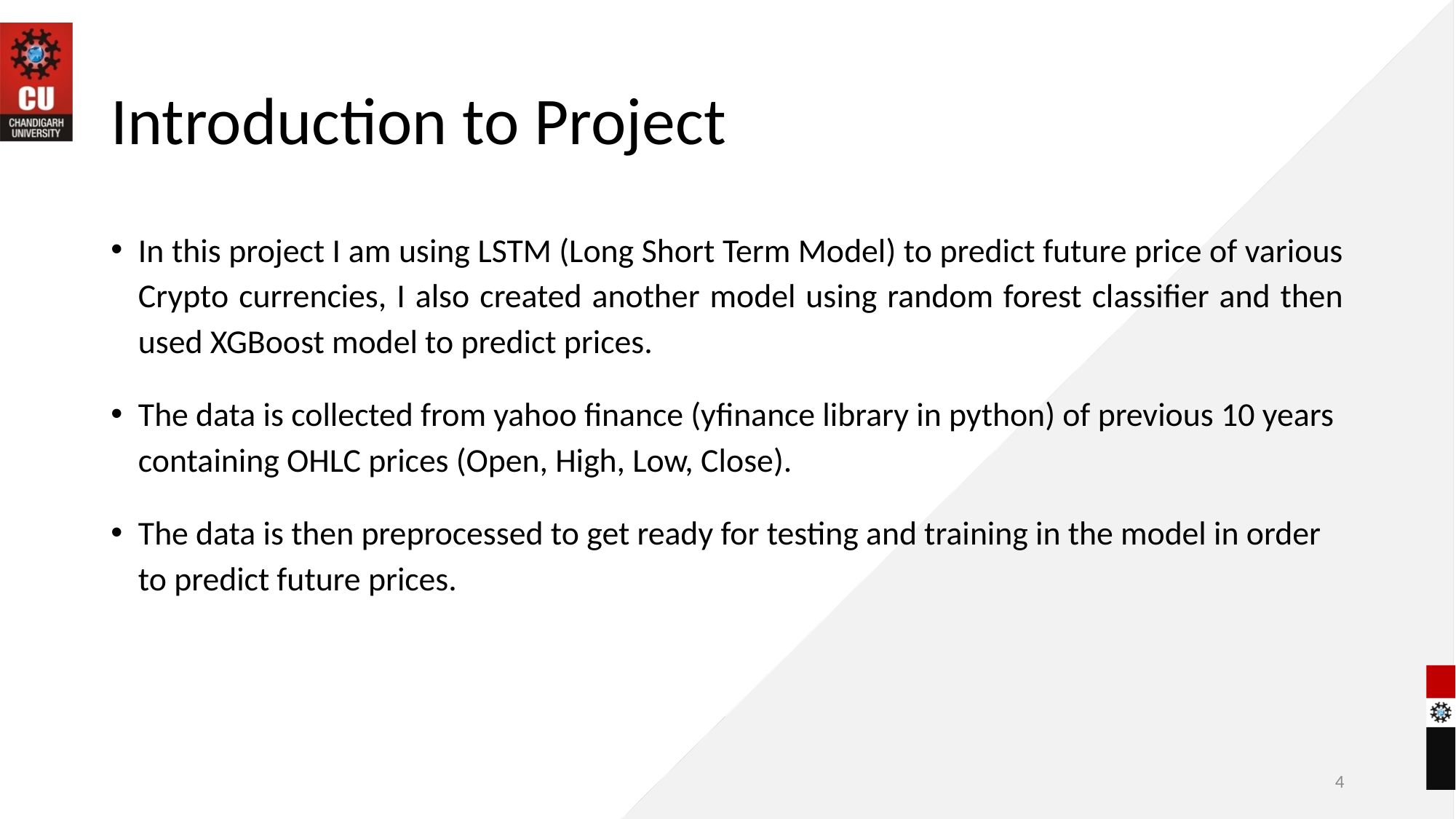

# Introduction to Project
In this project I am using LSTM (Long Short Term Model) to predict future price of various Crypto currencies, I also created another model using random forest classifier and then used XGBoost model to predict prices.
The data is collected from yahoo finance (yfinance library in python) of previous 10 years containing OHLC prices (Open, High, Low, Close).
The data is then preprocessed to get ready for testing and training in the model in order to predict future prices.

4